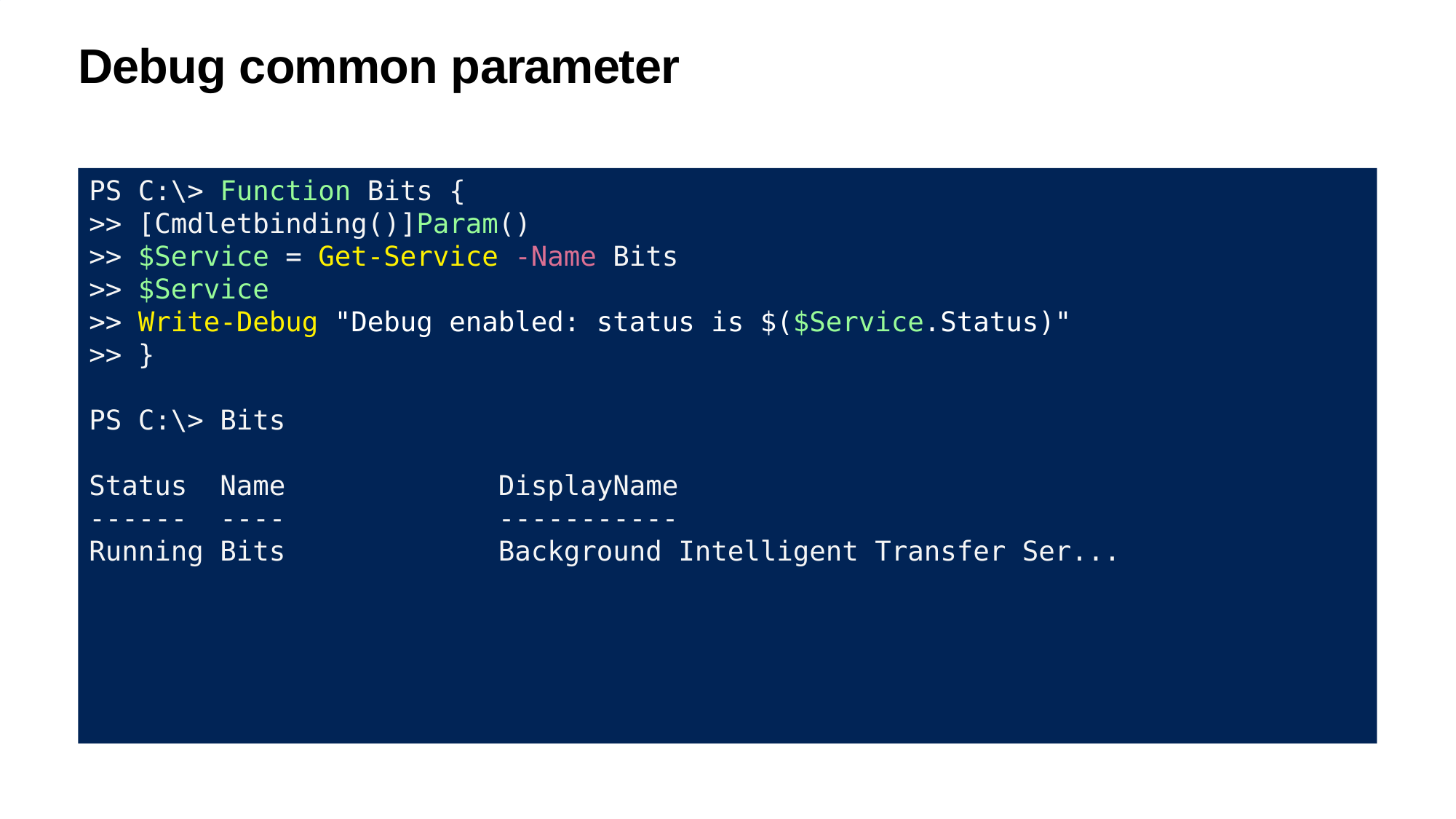

# Debug common parameter
PS C:\> Function Bits {
>> [Cmdletbinding()]Param()
>> $Service = Get-Service -Name Bits
>> $Service
>> Write-Debug "Debug enabled: status is $($Service.Status)"
>> }

PS C:\> Bits

Status  Name             DisplayName
------  ----             -----------
Running Bits             Background Intelligent Transfer Ser...